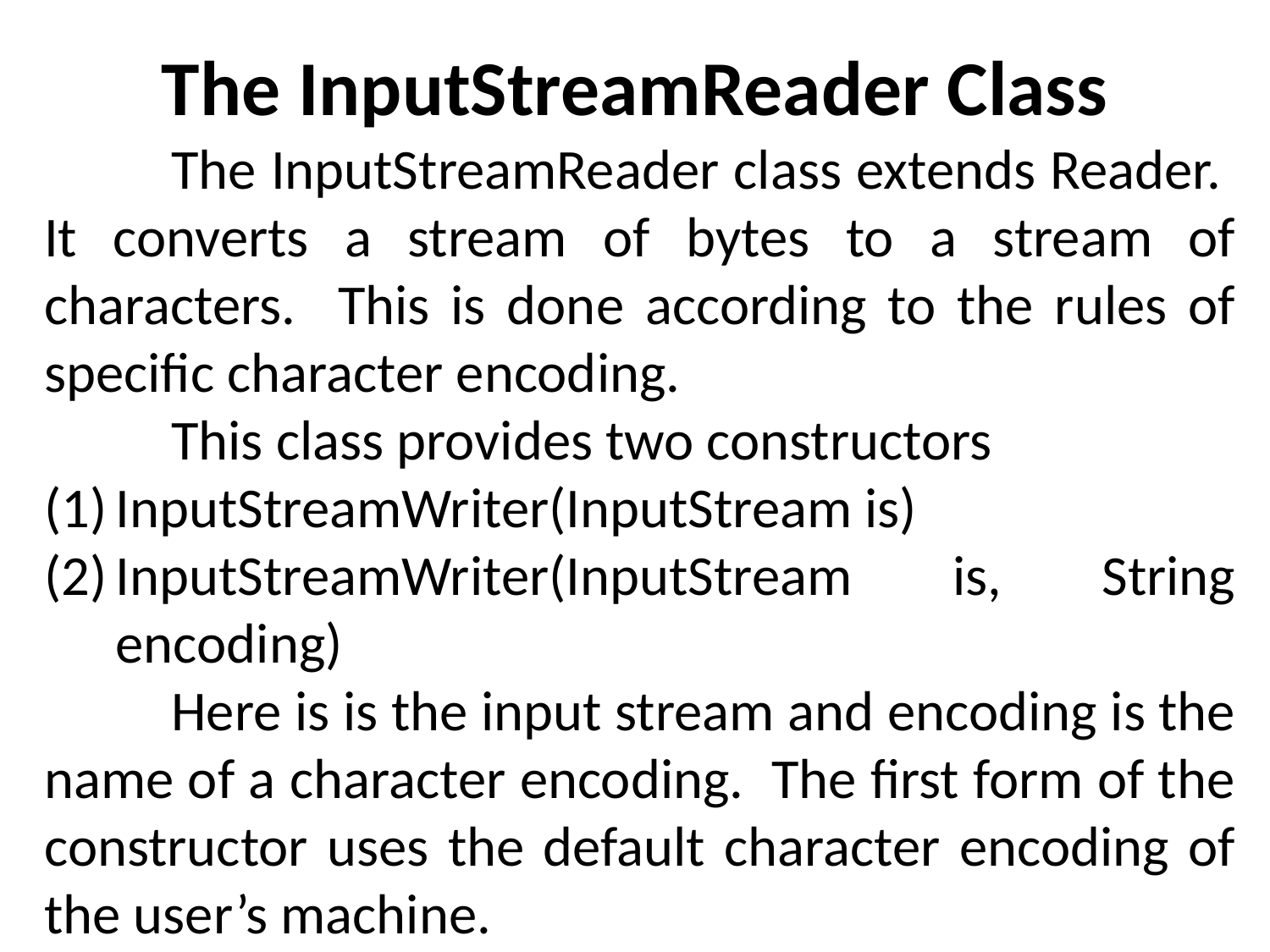

# The InputStreamReader Class
	The InputStreamReader class extends Reader.  It converts a stream of bytes to a stream of characters.  This is done according to the rules of specific character encoding.
	This class provides two constructors
InputStreamWriter(InputStream is)
InputStreamWriter(InputStream is, String encoding)
	Here is is the input stream and encoding is the name of a character encoding.  The first form of the constructor uses the default character encoding of the user’s machine.